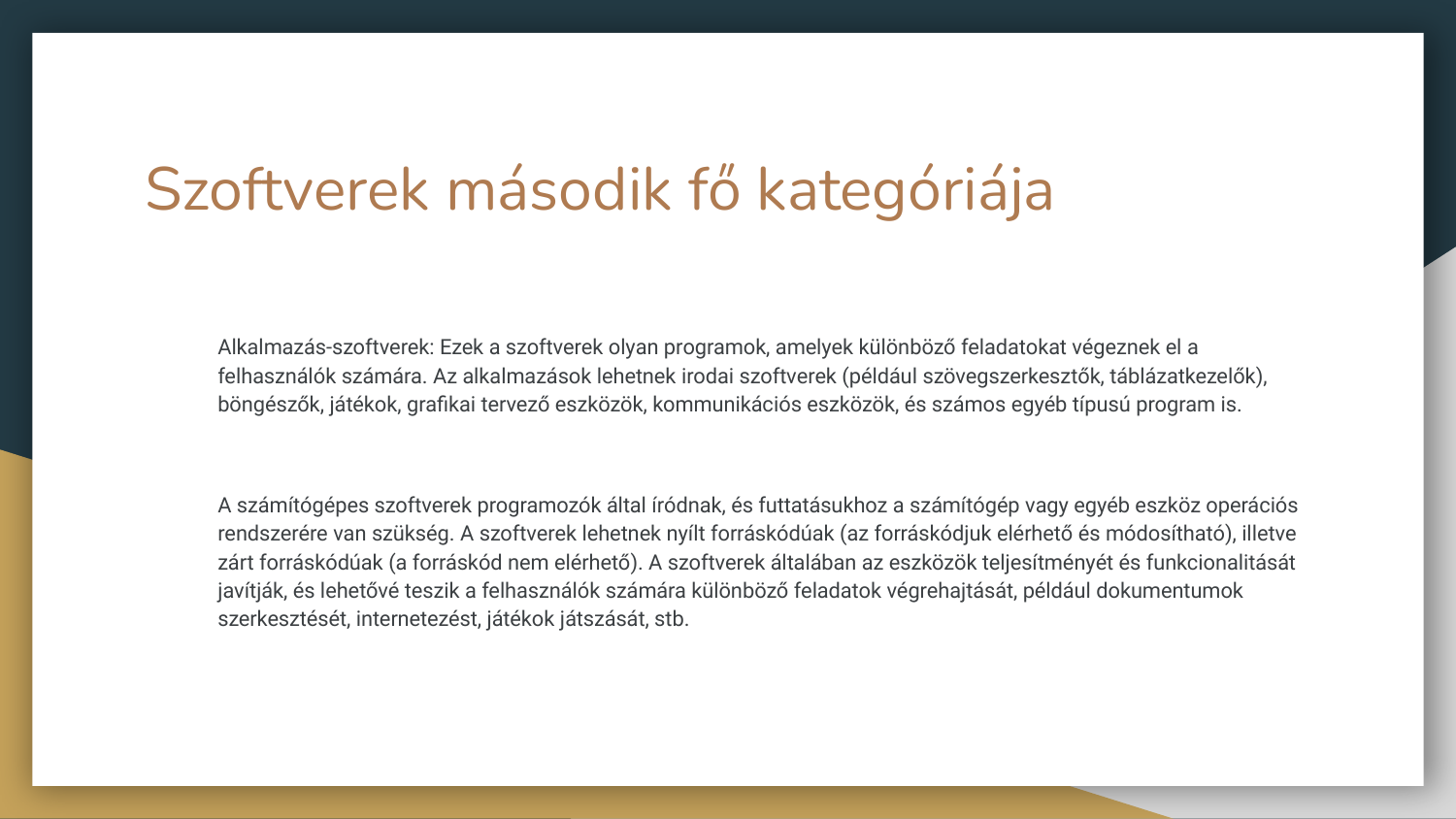

# Szoftverek második fő kategóriája
Alkalmazás-szoftverek: Ezek a szoftverek olyan programok, amelyek különböző feladatokat végeznek el a felhasználók számára. Az alkalmazások lehetnek irodai szoftverek (például szövegszerkesztők, táblázatkezelők), böngészők, játékok, grafikai tervező eszközök, kommunikációs eszközök, és számos egyéb típusú program is.

A számítógépes szoftverek programozók által íródnak, és futtatásukhoz a számítógép vagy egyéb eszköz operációs rendszerére van szükség. A szoftverek lehetnek nyílt forráskódúak (az forráskódjuk elérhető és módosítható), illetve zárt forráskódúak (a forráskód nem elérhető). A szoftverek általában az eszközök teljesítményét és funkcionalitását javítják, és lehetővé teszik a felhasználók számára különböző feladatok végrehajtását, például dokumentumok szerkesztését, internetezést, játékok játszását, stb.